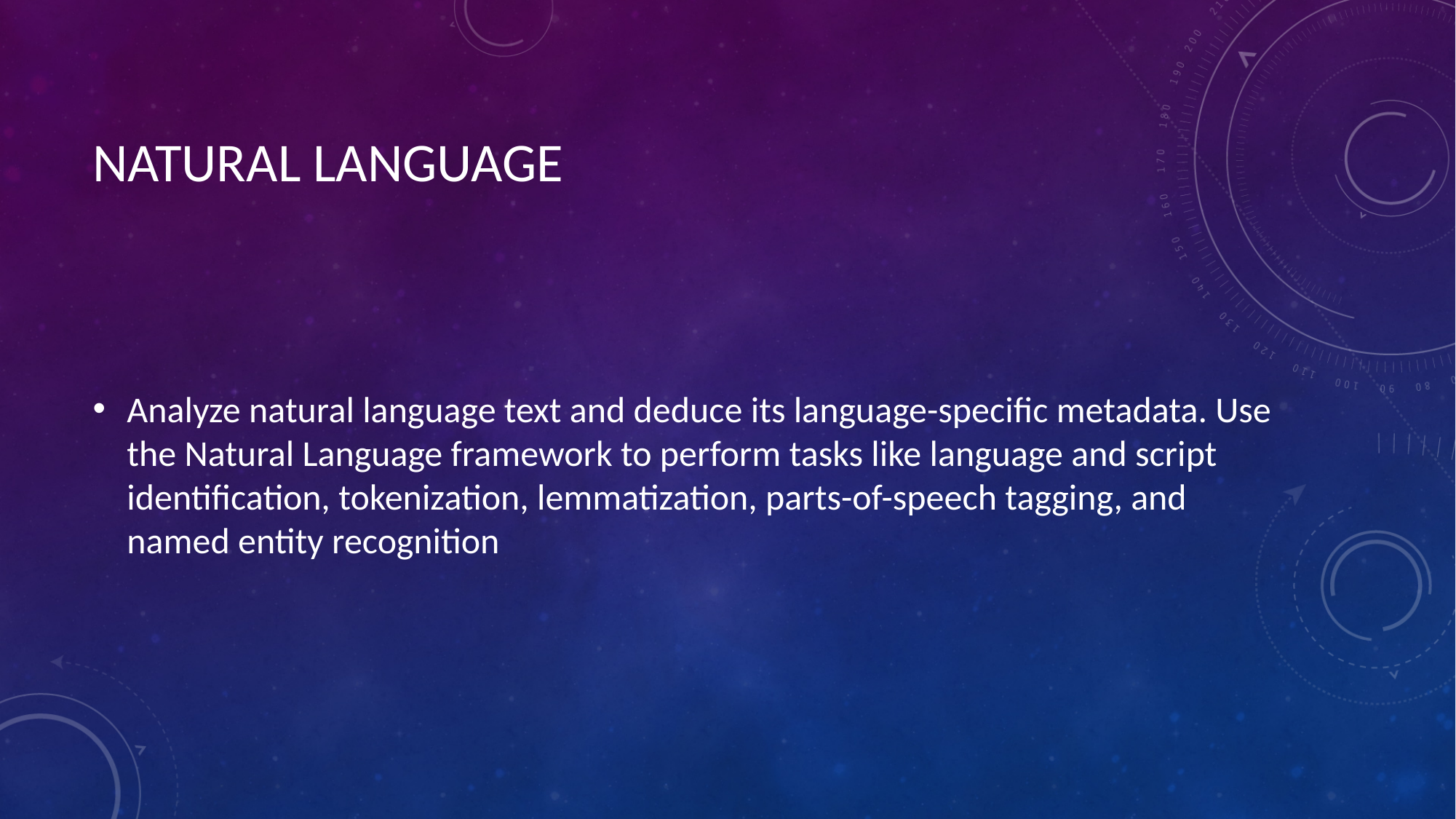

# Natural Language
Analyze natural language text and deduce its language-specific metadata. Use the Natural Language framework to perform tasks like language and script identification, tokenization, lemmatization, parts-of-speech tagging, and named entity recognition